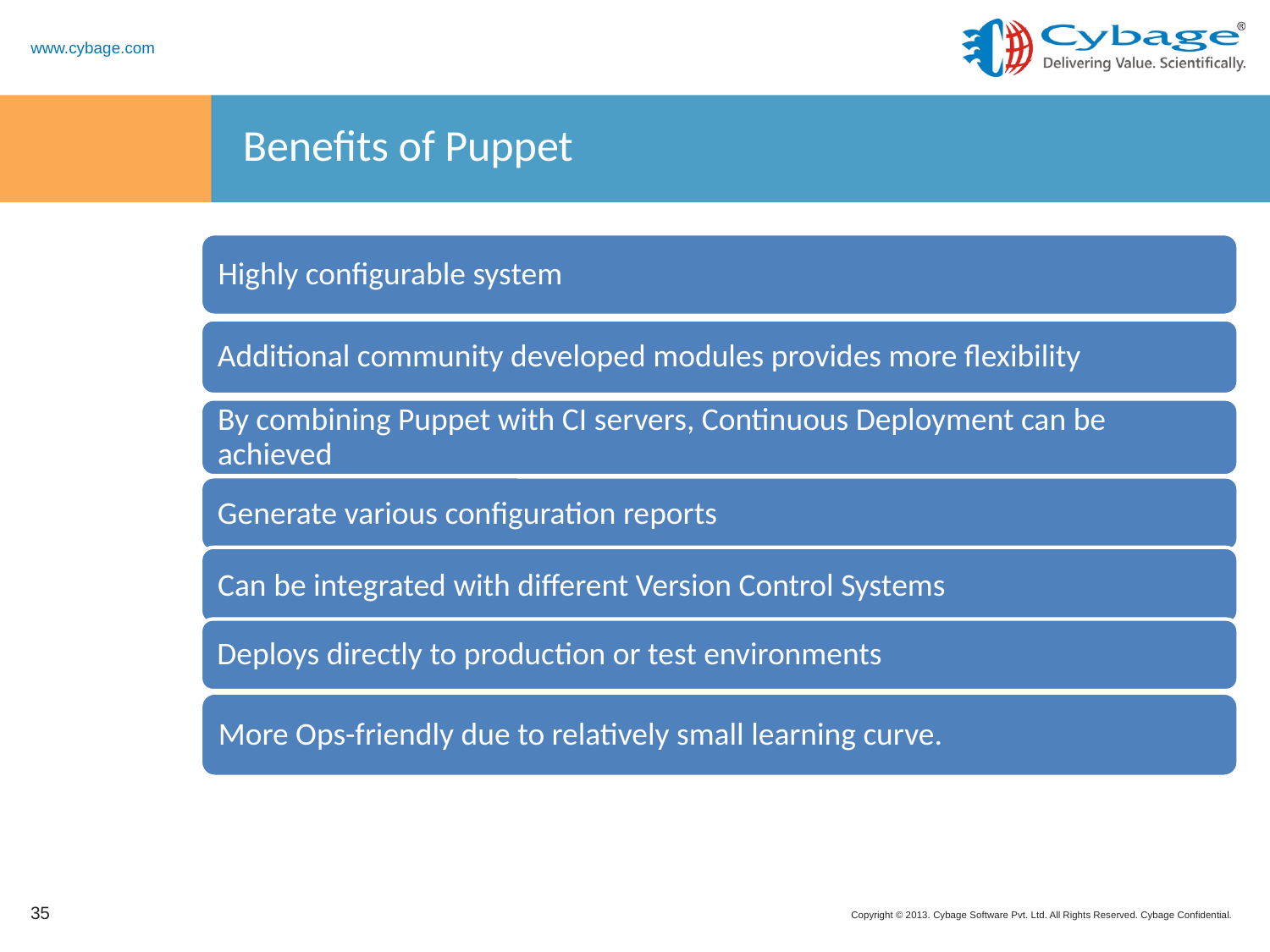

# Benefits of Puppet
Highly configurable system
Additional community developed modules provides more flexibility
By combining Puppet with CI servers, Continuous Deployment can be achieved
Generate various configuration reports
Can be integrated with different Version Control Systems
Deploys directly to production or test environments
More Ops-friendly due to relatively small learning curve.
35